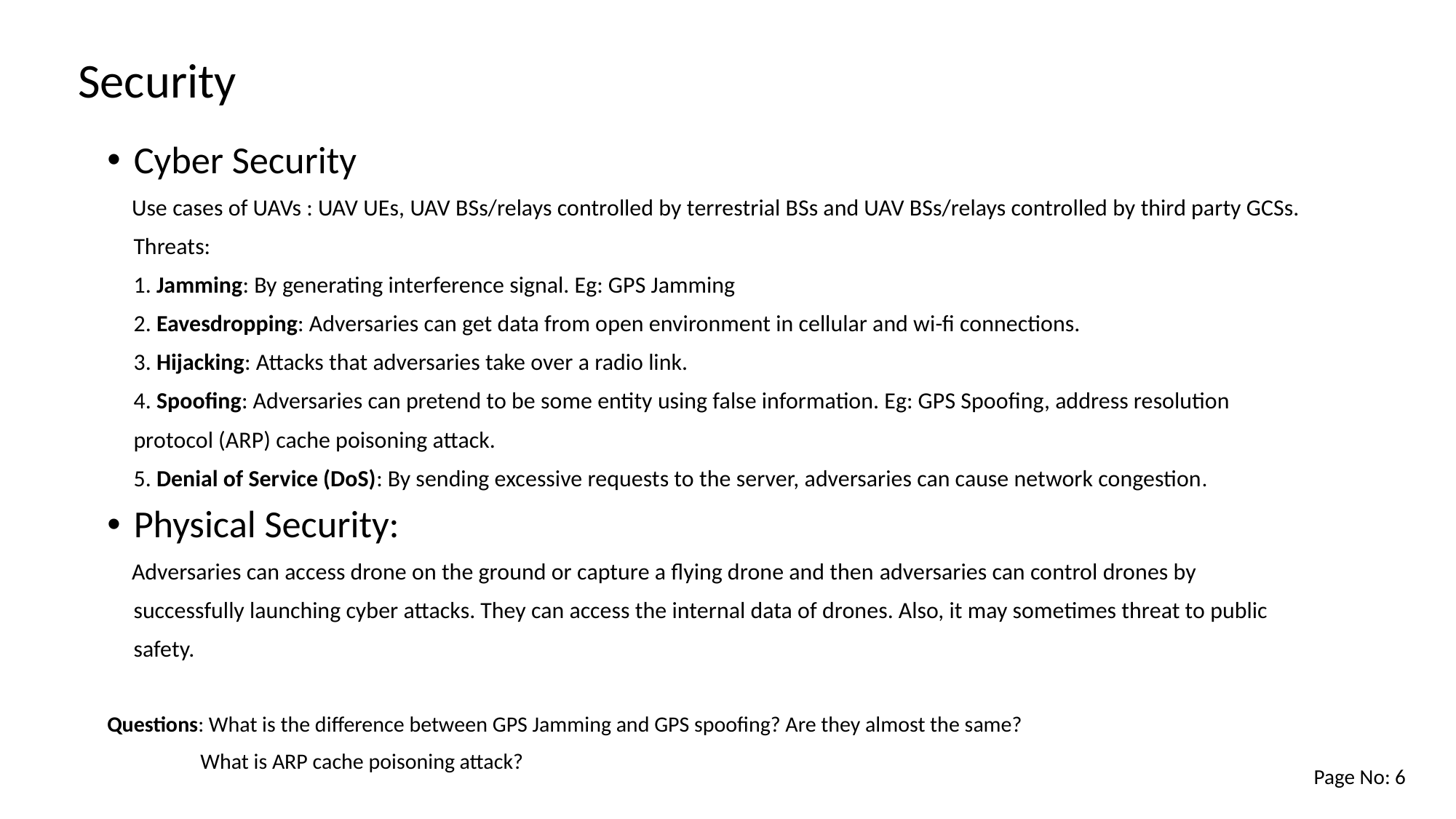

# Security
Cyber Security
     Use cases of UAVs : UAV UEs, UAV BSs/relays controlled by terrestrial BSs and UAV BSs/relays controlled by third party GCSs.
     Threats:
     1. Jamming: By generating interference signal. Eg: GPS Jamming
     2. Eavesdropping: Adversaries can get data from open environment in cellular and wi-fi connections.
     3. Hijacking: Attacks that adversaries take over a radio link.
     4. Spoofing: Adversaries can pretend to be some entity using false information. Eg: GPS Spoofing, address resolution
     protocol (ARP) cache poisoning attack.
     5. Denial of Service (DoS): By sending excessive requests to the server, adversaries can cause network congestion.
Physical Security:
     Adversaries can access drone on the ground or capture a flying drone and then adversaries can control drones by
     successfully launching cyber attacks. They can access the internal data of drones. Also, it may sometimes threat to public
     safety.

Questions: What is the difference between GPS Jamming and GPS spoofing? Are they almost the same?
                   What is ARP cache poisoning attack?
Page No: 6